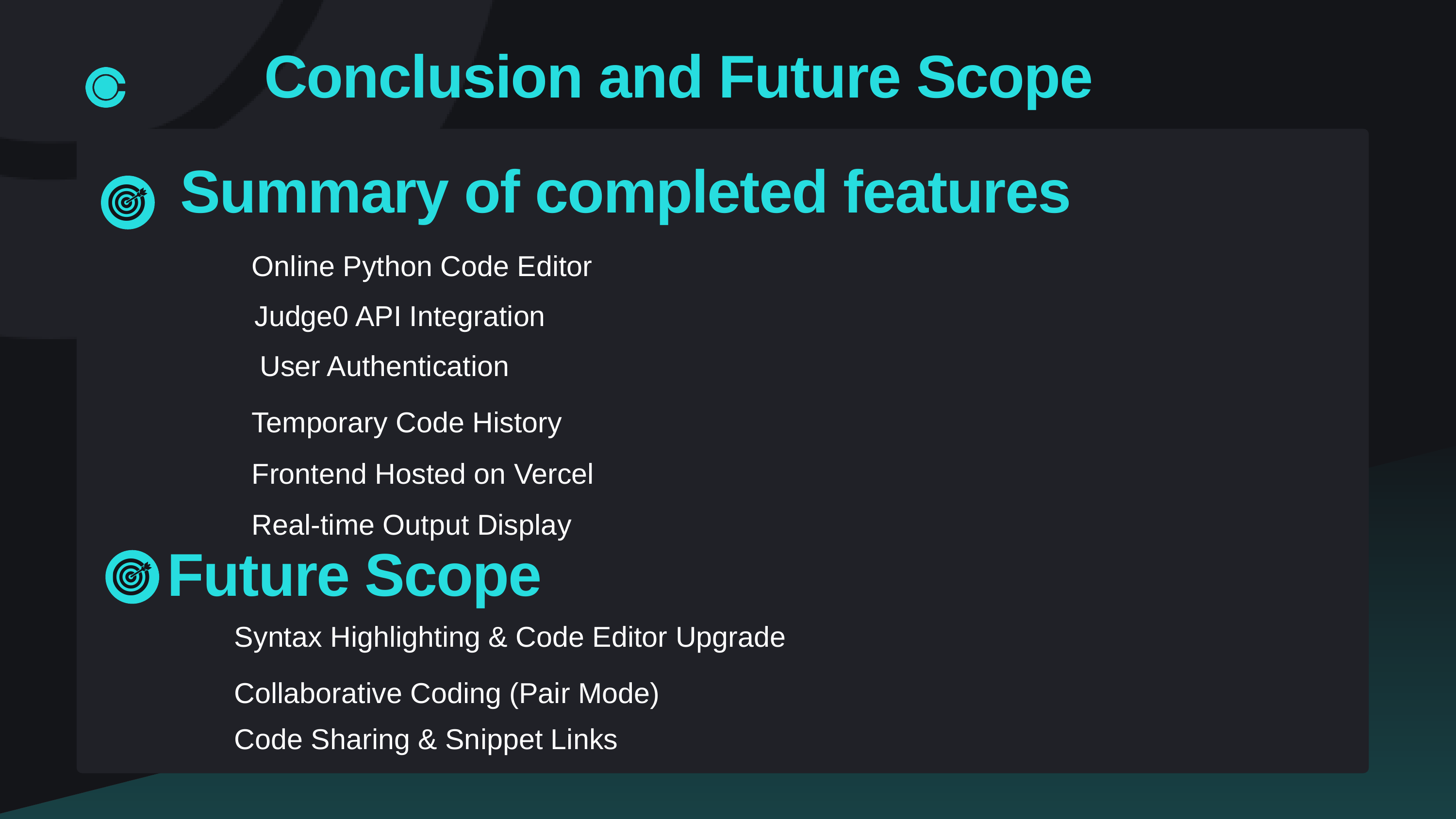

Conclusion and Future Scope

Summary of completed features

Online Python Code Editor
 Judge0 API Integration
 User Authentication
Temporary Code History
Frontend Hosted on Vercel
Real-time Output Display

Future Scope

Syntax Highlighting & Code Editor Upgrade
Collaborative Coding (Pair Mode)
Code Sharing & Snippet Links